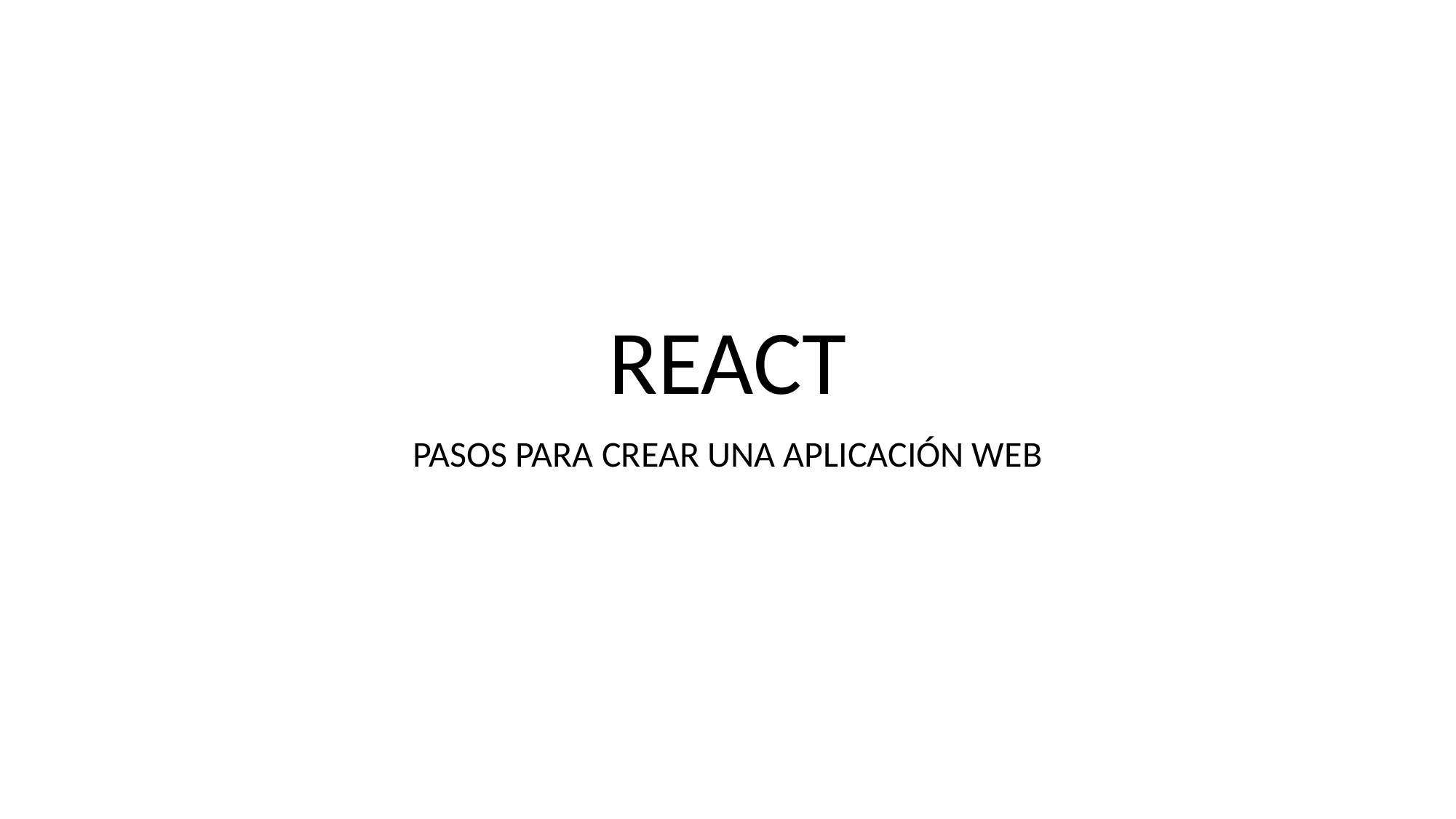

# REACT
PASOS PARA CREAR UNA APLICACIÓN WEB